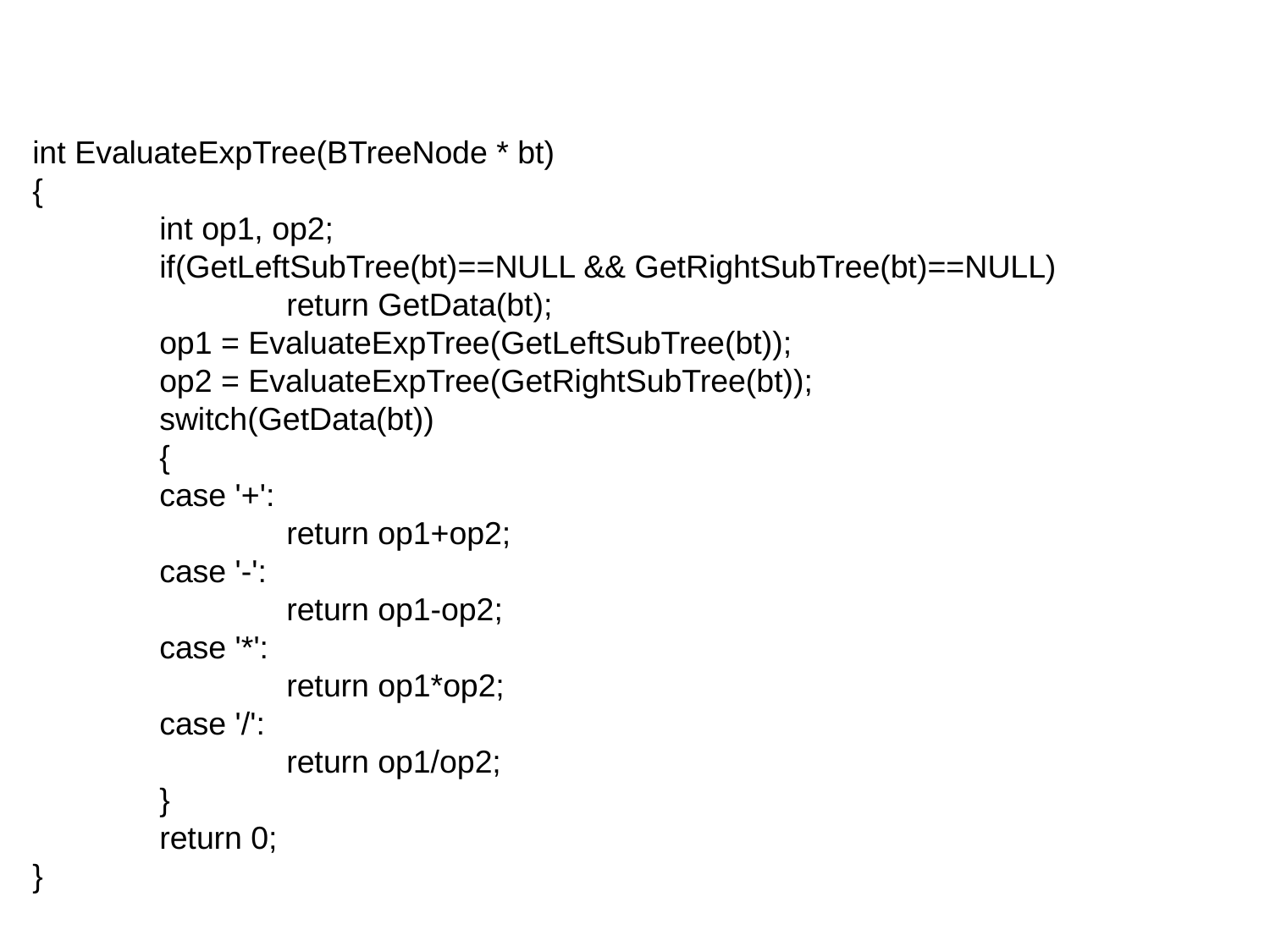

int EvaluateExpTree(BTreeNode * bt)
{
	int op1, op2;
	if(GetLeftSubTree(bt)==NULL && GetRightSubTree(bt)==NULL)
		return GetData(bt);
	op1 = EvaluateExpTree(GetLeftSubTree(bt));
	op2 = EvaluateExpTree(GetRightSubTree(bt));
	switch(GetData(bt))
	{
	case '+':
		return op1+op2;
	case '-':
		return op1-op2;
	case '*':
		return op1*op2;
	case '/':
		return op1/op2;
	}
	return 0;
}